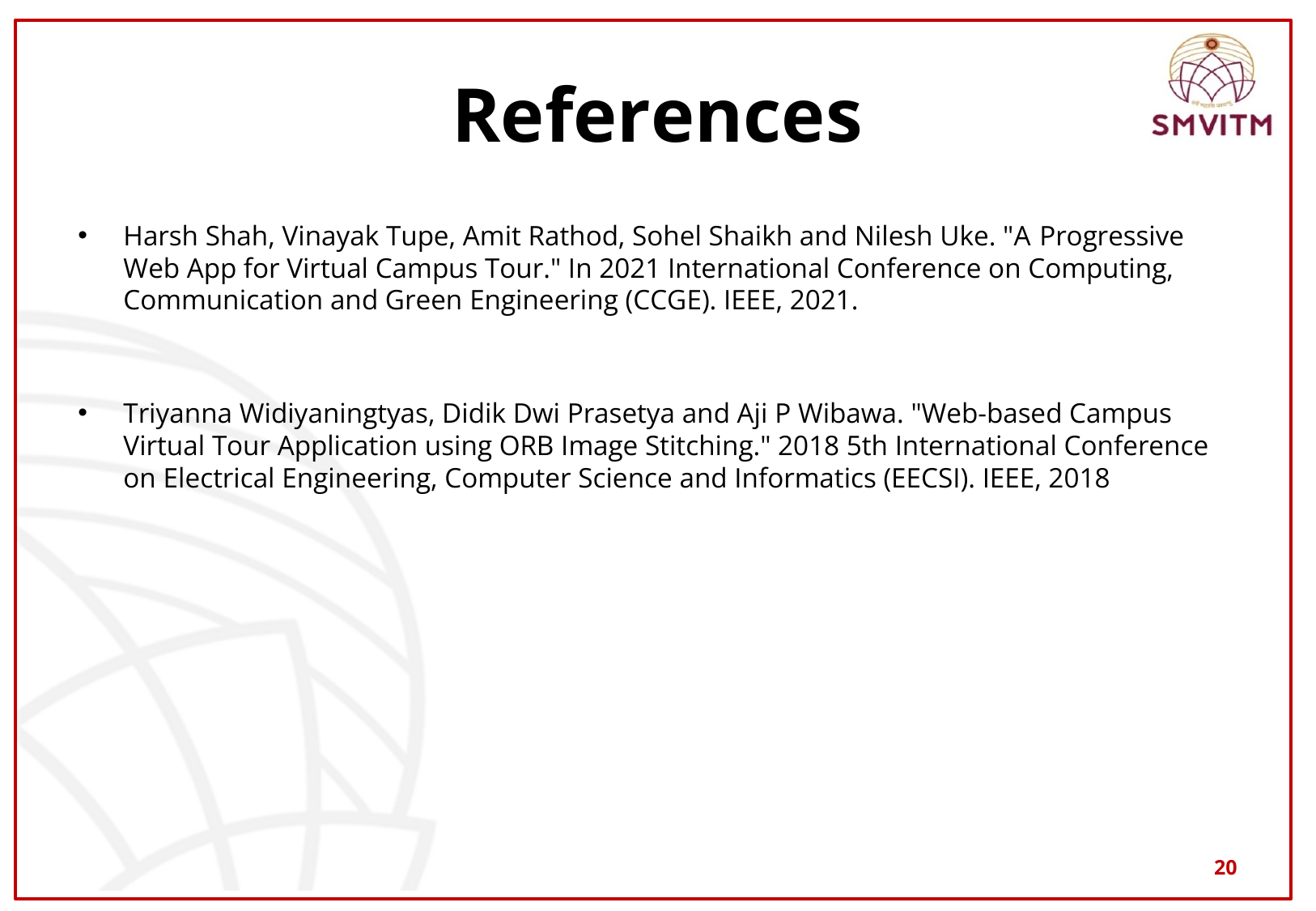

# References
Harsh Shah, Vinayak Tupe, Amit Rathod, Sohel Shaikh and Nilesh Uke. "A Progressive Web App for Virtual Campus Tour." In 2021 International Conference on Computing, Communication and Green Engineering (CCGE). IEEE, 2021.

Triyanna Widiyaningtyas, Didik Dwi Prasetya and Aji P Wibawa. "Web-based Campus Virtual Tour Application using ORB Image Stitching." 2018 5th International Conference on Electrical Engineering, Computer Science and Informatics (EECSI). IEEE, 2018

20